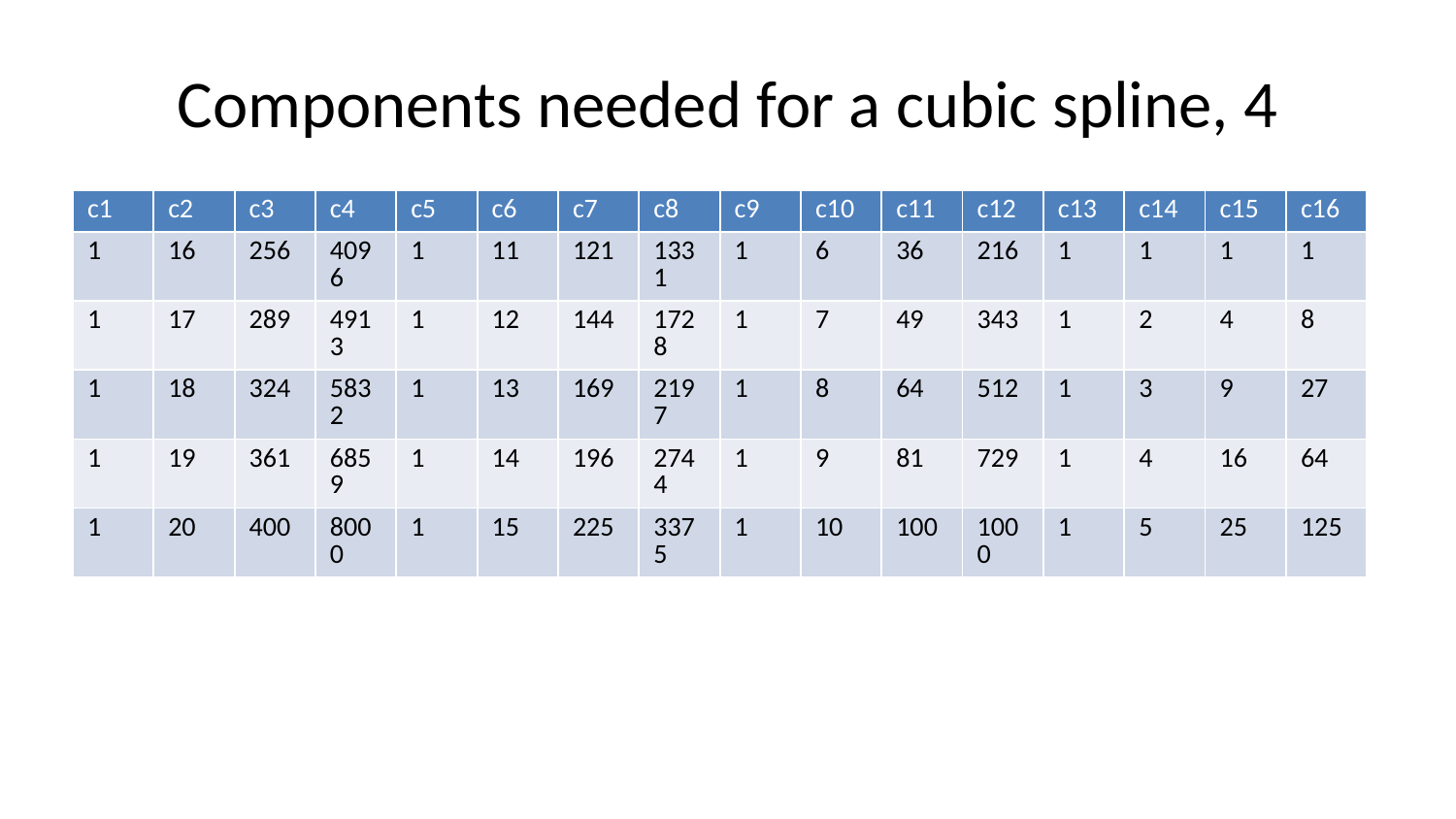

# Components needed for a cubic spline, 4
| c1 | c2 | c3 | c4 | c5 | c6 | c7 | c8 | c9 | c10 | c11 | c12 | c13 | c14 | c15 | c16 |
| --- | --- | --- | --- | --- | --- | --- | --- | --- | --- | --- | --- | --- | --- | --- | --- |
| 1 | 16 | 256 | 4096 | 1 | 11 | 121 | 1331 | 1 | 6 | 36 | 216 | 1 | 1 | 1 | 1 |
| 1 | 17 | 289 | 4913 | 1 | 12 | 144 | 1728 | 1 | 7 | 49 | 343 | 1 | 2 | 4 | 8 |
| 1 | 18 | 324 | 5832 | 1 | 13 | 169 | 2197 | 1 | 8 | 64 | 512 | 1 | 3 | 9 | 27 |
| 1 | 19 | 361 | 6859 | 1 | 14 | 196 | 2744 | 1 | 9 | 81 | 729 | 1 | 4 | 16 | 64 |
| 1 | 20 | 400 | 8000 | 1 | 15 | 225 | 3375 | 1 | 10 | 100 | 1000 | 1 | 5 | 25 | 125 |